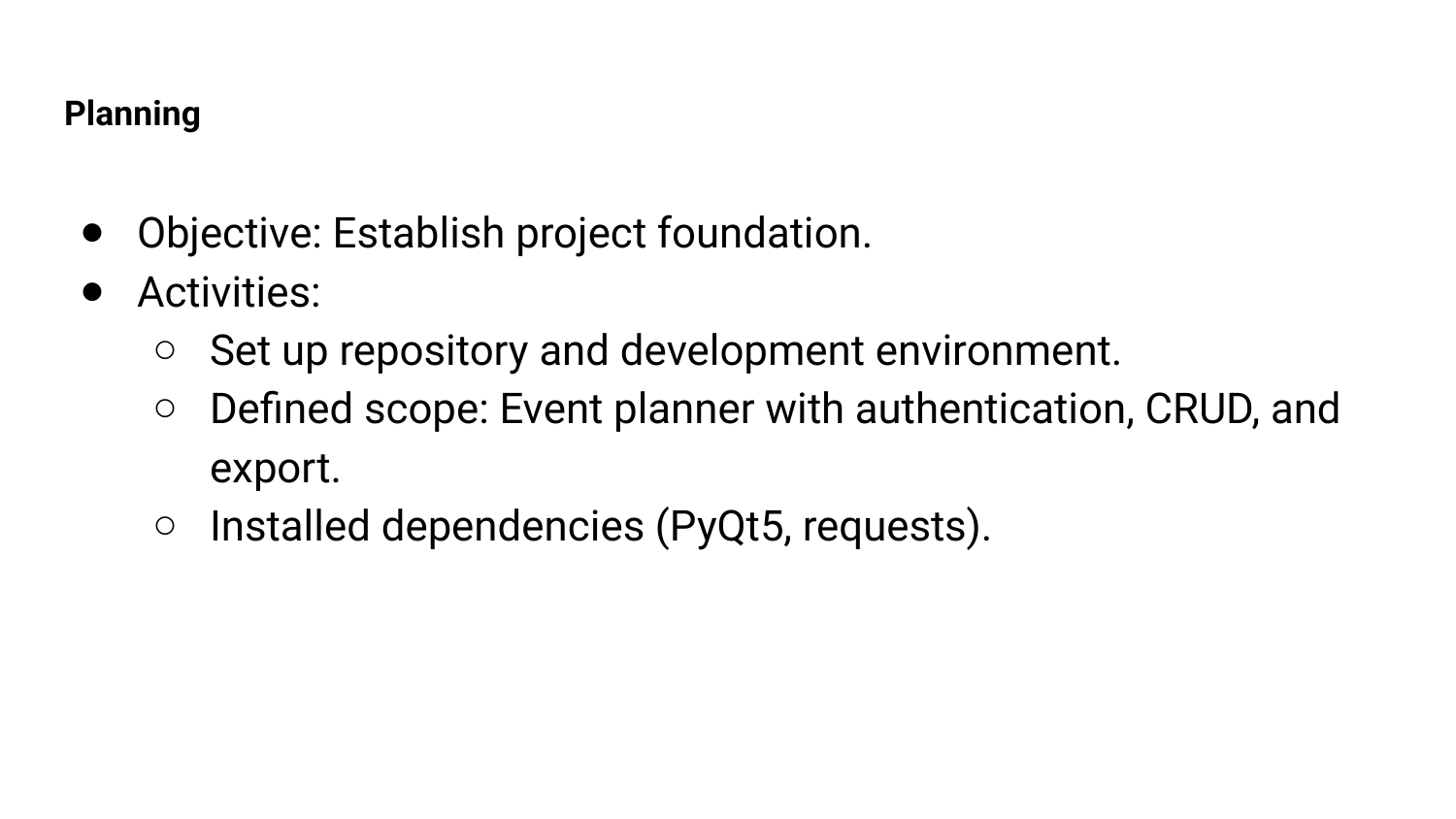

# Planning

Objective: Establish project foundation.
Activities:
Set up repository and development environment.
Defined scope: Event planner with authentication, CRUD, and export.
Installed dependencies (PyQt5, requests).